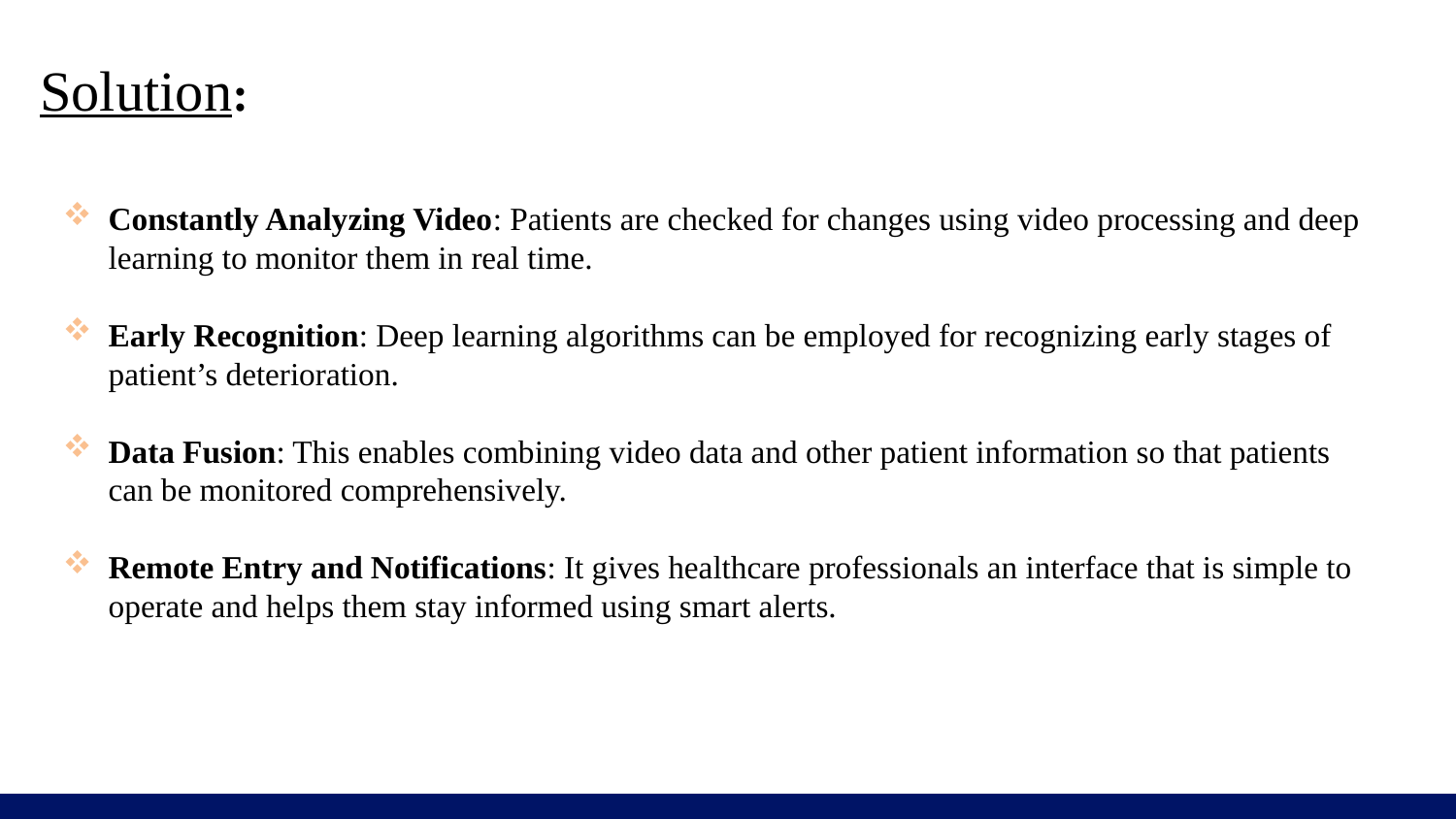

# Solution:
Constantly Analyzing Video: Patients are checked for changes using video processing and deep learning to monitor them in real time.

Early Recognition: Deep learning algorithms can be employed for recognizing early stages of patient’s deterioration.

Data Fusion: This enables combining video data and other patient information so that patients can be monitored comprehensively.

Remote Entry and Notifications: It gives healthcare professionals an interface that is simple to operate and helps them stay informed using smart alerts.